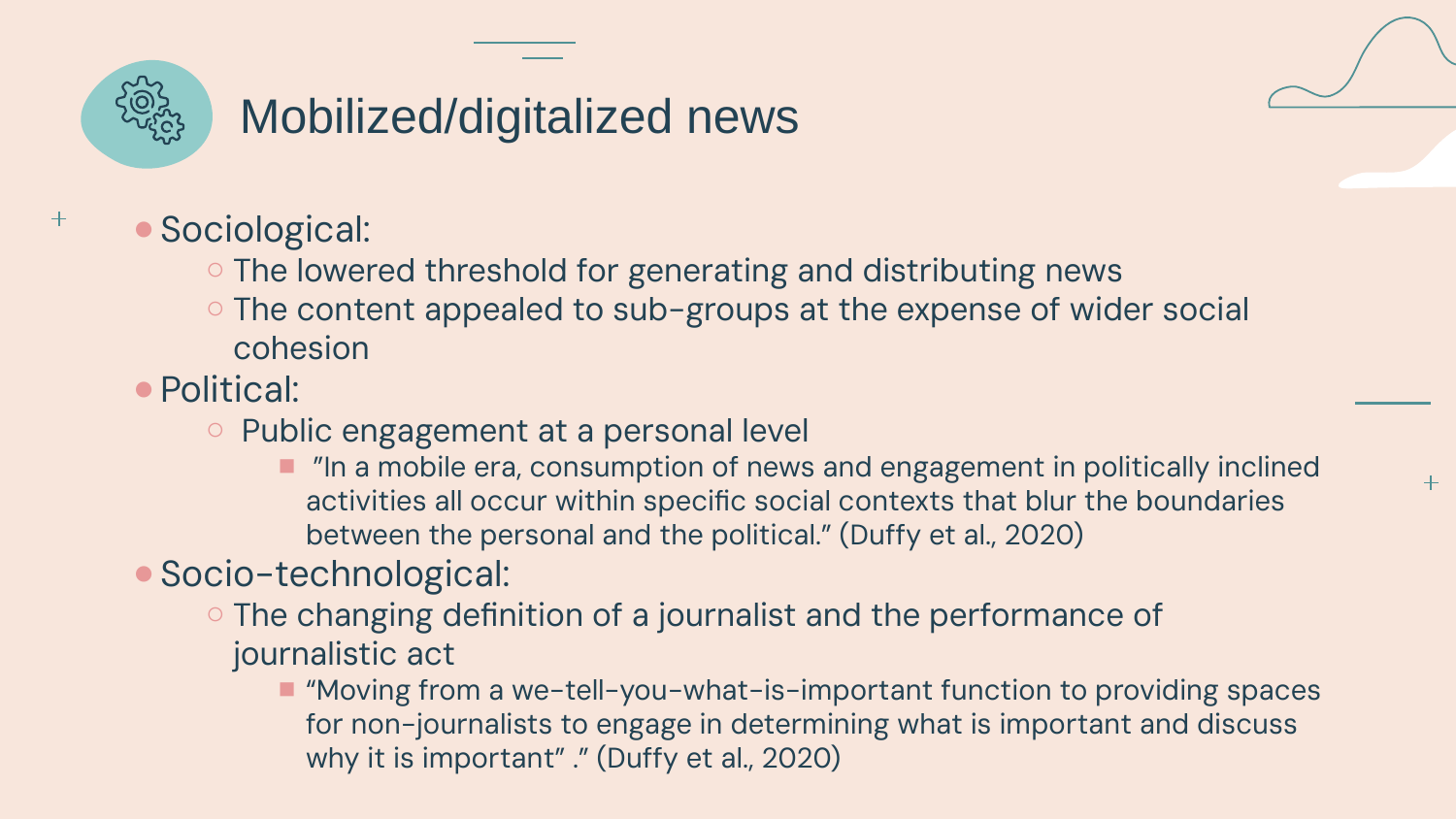

# Mobilized/digitalized news
Sociological:
The lowered threshold for generating and distributing news
The content appealed to sub-groups at the expense of wider social cohesion
Political:
 Public engagement at a personal level
 ”In a mobile era, consumption of news and engagement in politically inclined activities all occur within specific social contexts that blur the boundaries between the personal and the political.” (Duffy et al., 2020)
Socio-technological:
The changing definition of a journalist and the performance of journalistic act
“Moving from a we-tell-you-what-is-important function to providing spaces for non-journalists to engage in determining what is important and discuss why it is important” .” (Duffy et al., 2020)